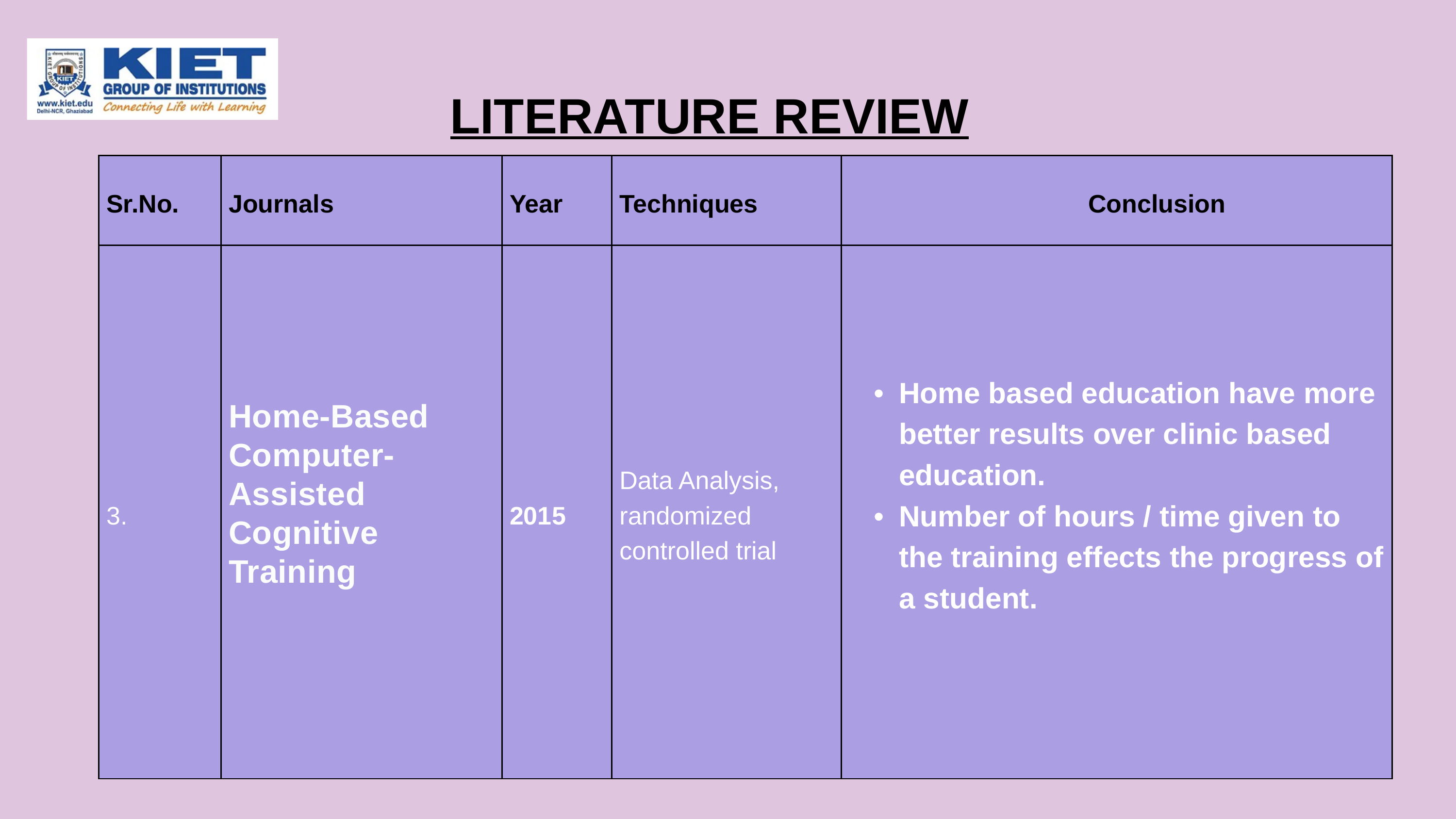

LITERATURE REVIEW
| Sr.No. | Journals | Year | Techniques | Conclusion |
| --- | --- | --- | --- | --- |
| 3. | Home-Based Computer-Assisted Cognitive Training | 2015 | Data Analysis, randomized controlled trial | Home based education have more better results over clinic based education. Number of hours / time given to the training effects the progress of a student. |